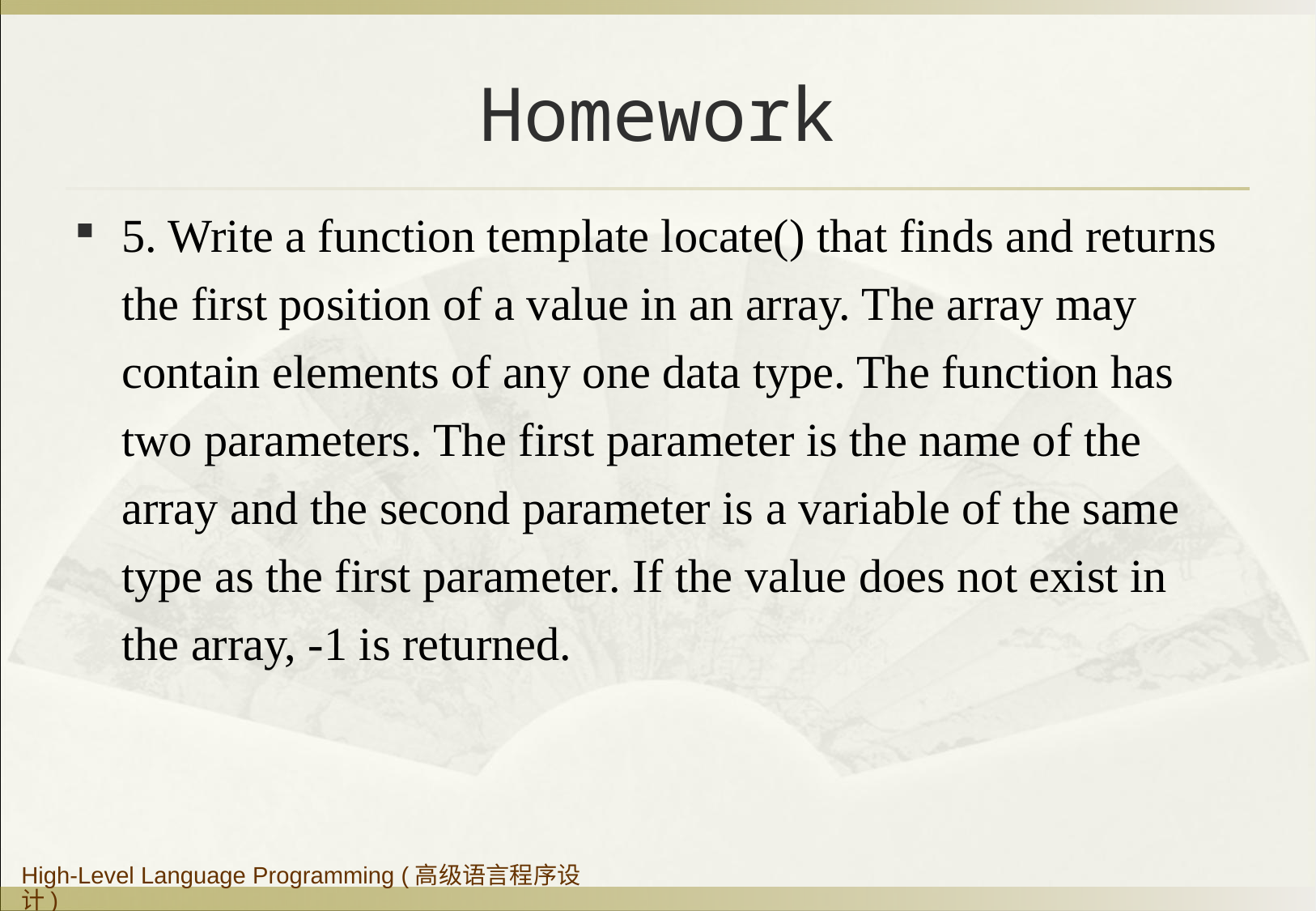

# Homework
5. Write a function template locate() that finds and returns the first position of a value in an array. The array may contain elements of any one data type. The function has two parameters. The first parameter is the name of the array and the second parameter is a variable of the same type as the first parameter. If the value does not exist in the array, -1 is returned.